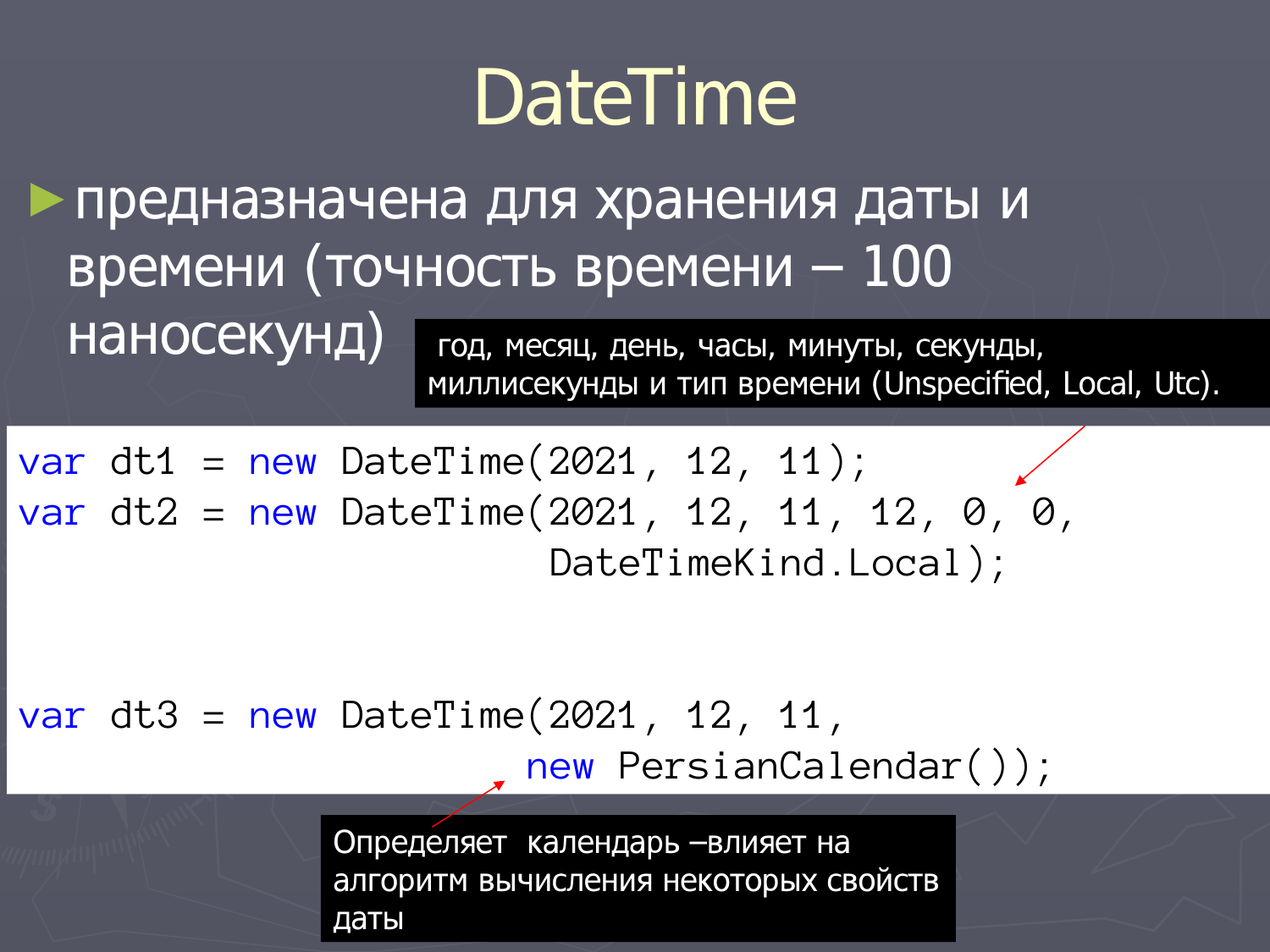

# DateTime
предназначена для хранения даты и времени (точность времени – 100 наносекунд)
 год, месяц, день, часы, минуты, секунды, миллисекунды и тип времени (Unspecified, Local, Utc).
var dt1 = new DateTime(2021, 12, 11);
var dt2 = new DateTime(2021, 12, 11, 12, 0, 0,
				 DateTimeKind.Local);

var dt3 = new DateTime(2021, 12, 11,
				new PersianCalendar());
Определяет  календарь –влияет на алгоритм вычисления некоторых свойств даты